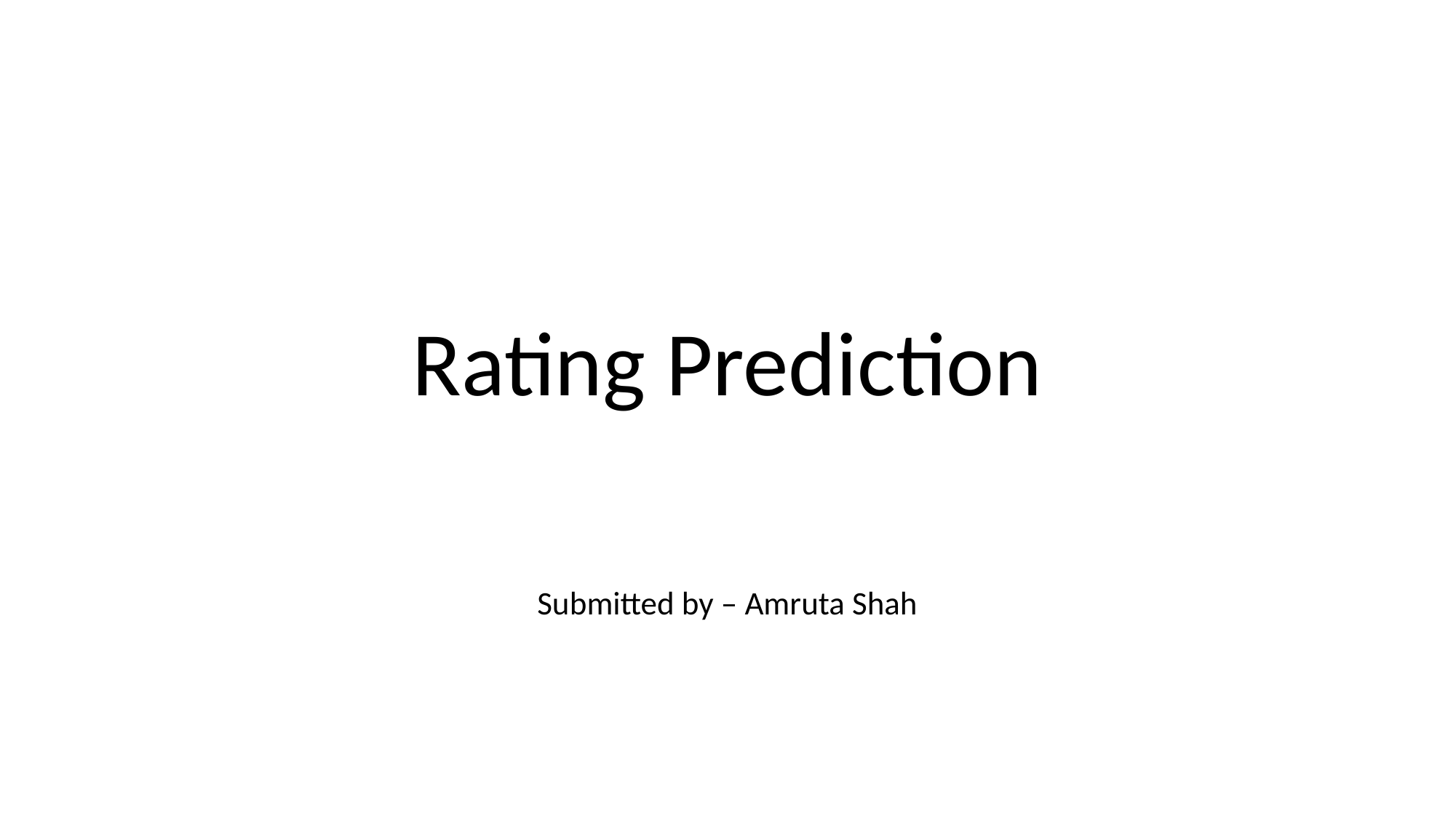

# Rating Prediction

Submitted by – Amruta Shah